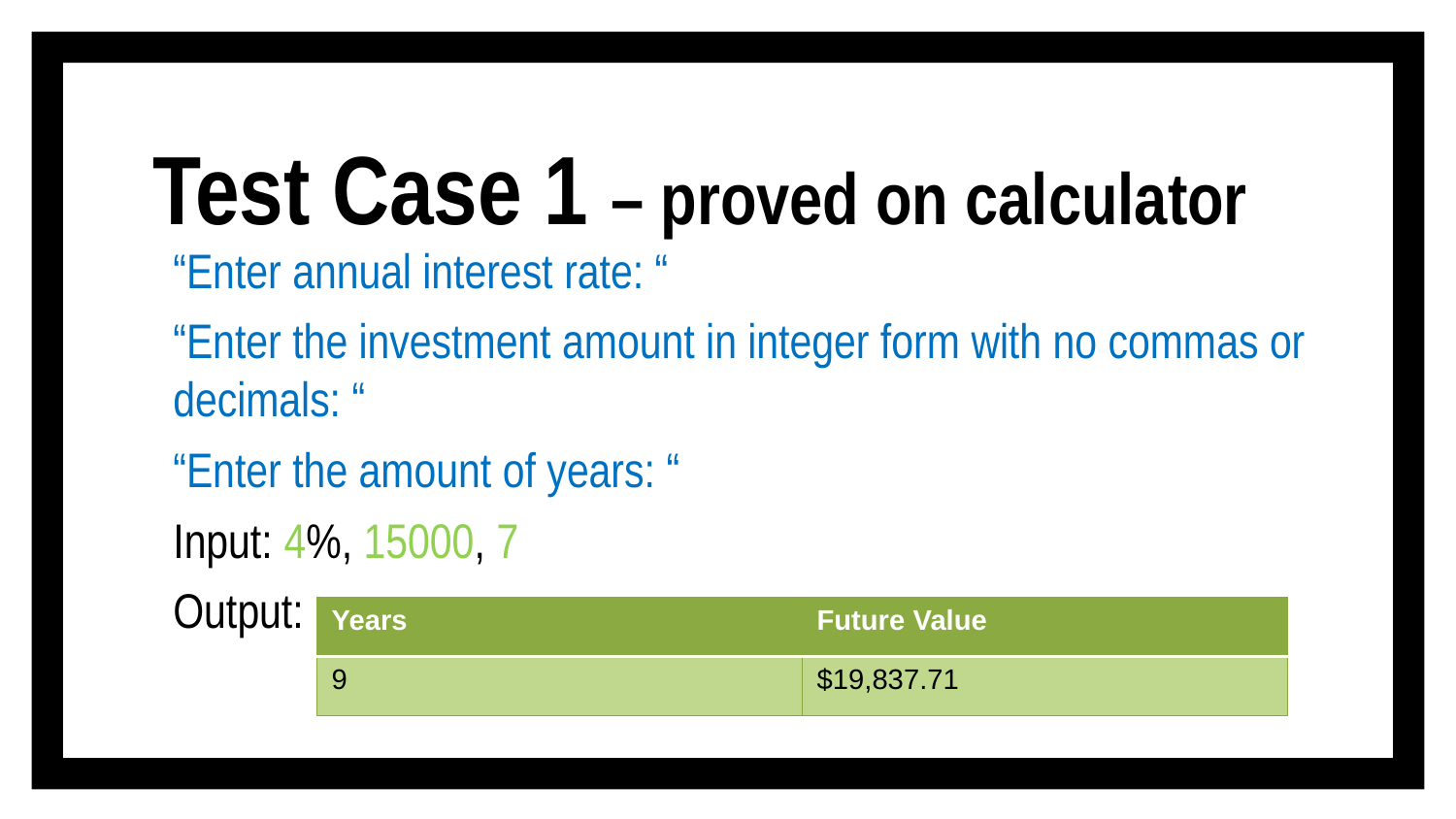

# Test Case 1 – proved on calculator
“Enter annual interest rate: “
“Enter the investment amount in integer form with no commas or decimals: “
“Enter the amount of years: “
Input: 4%, 15000, 7
Output:
| Years | Future Value |
| --- | --- |
| 9 | $19,837.71 |